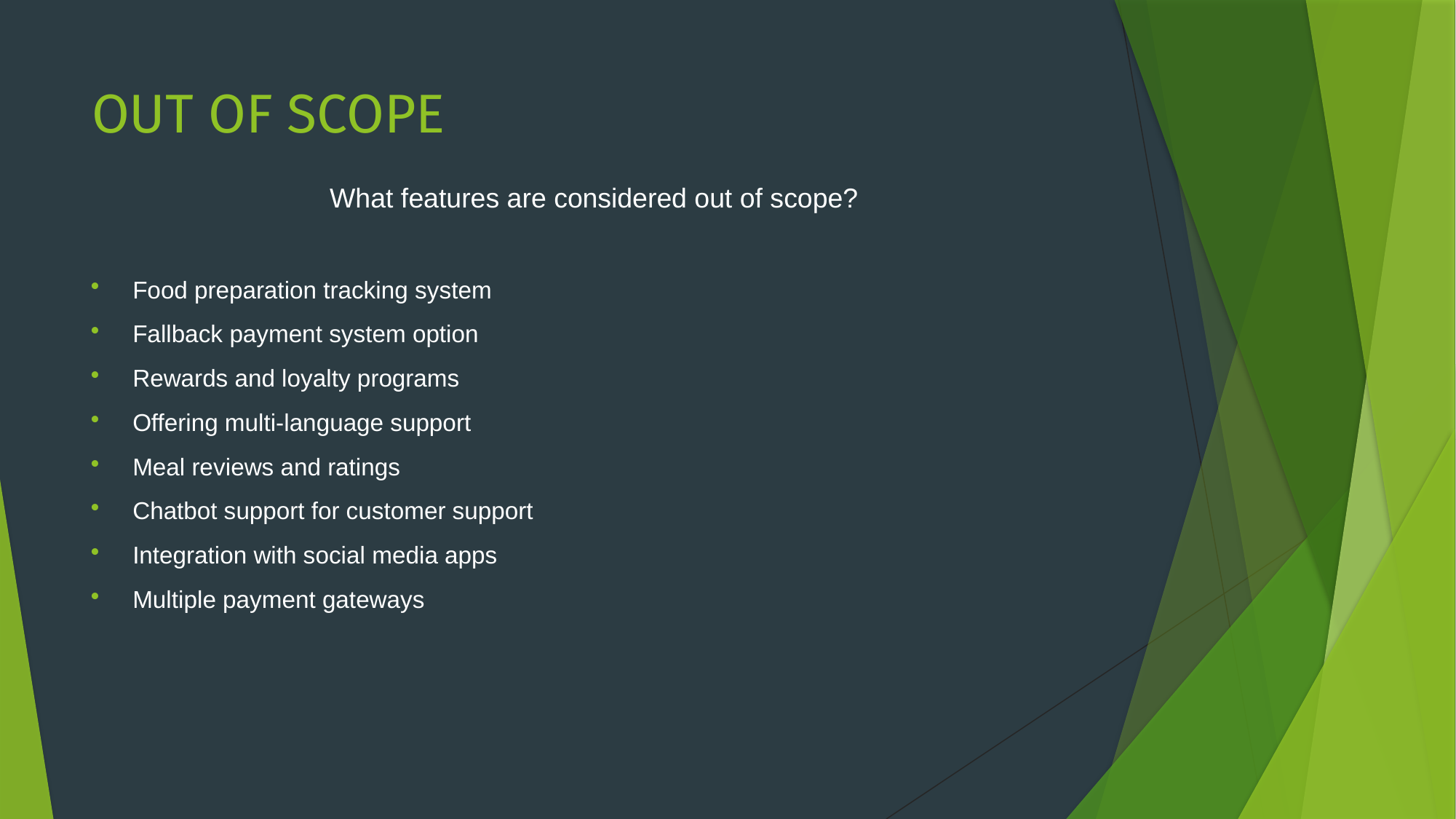

# OUT OF SCOPE
What features are considered out of scope?

Food preparation tracking system
Fallback payment system option
Rewards and loyalty programs
Offering multi-language support
Meal reviews and ratings
Chatbot support for customer support
Integration with social media apps
Multiple payment gateways